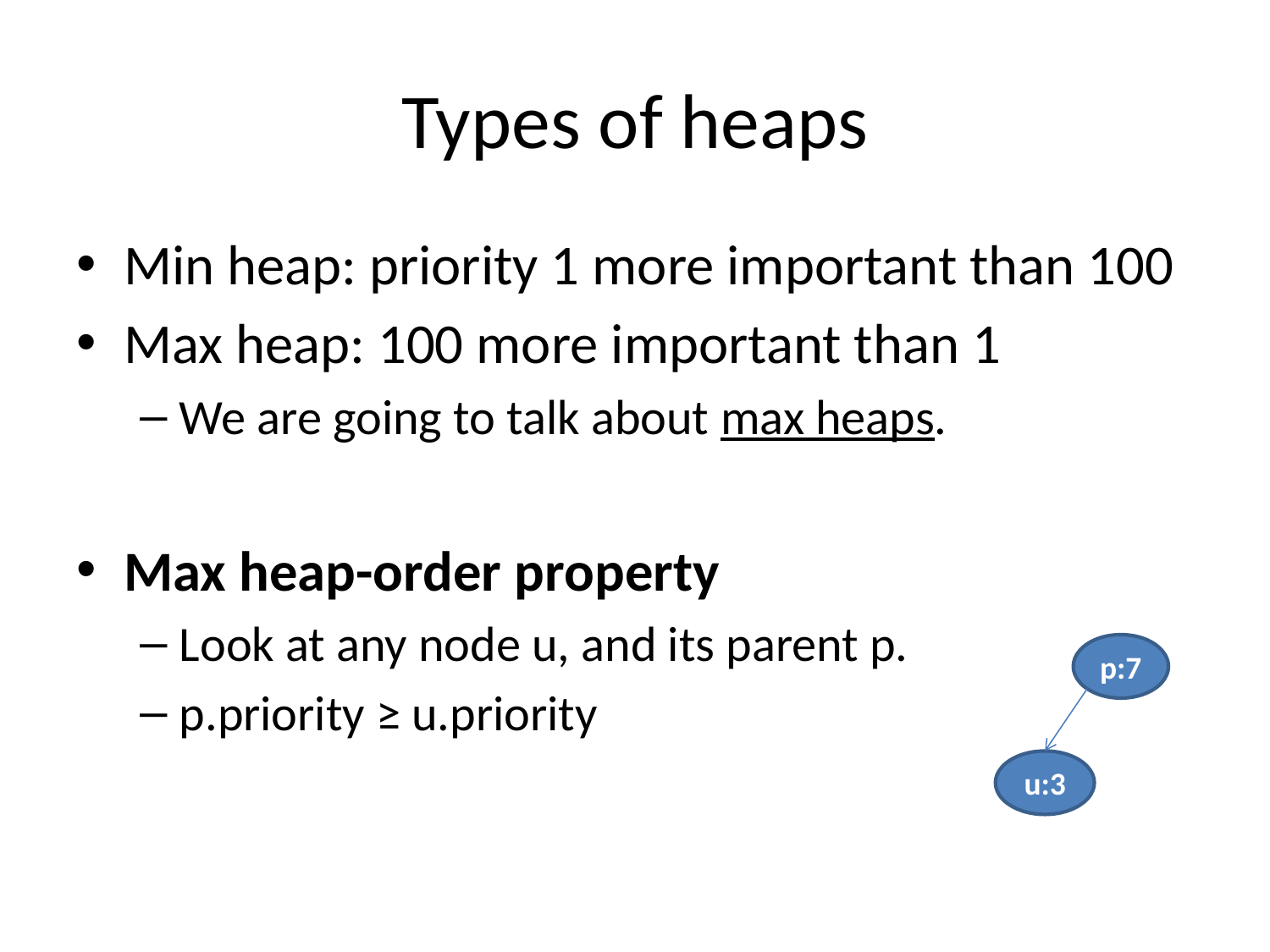

# Types of heaps
Min heap: priority 1 more important than 100
Max heap: 100 more important than 1
We are going to talk about max heaps.

Max heap-order property
Look at any node u, and its parent p.
p.priority ≥ u.priority

p:7
u:3